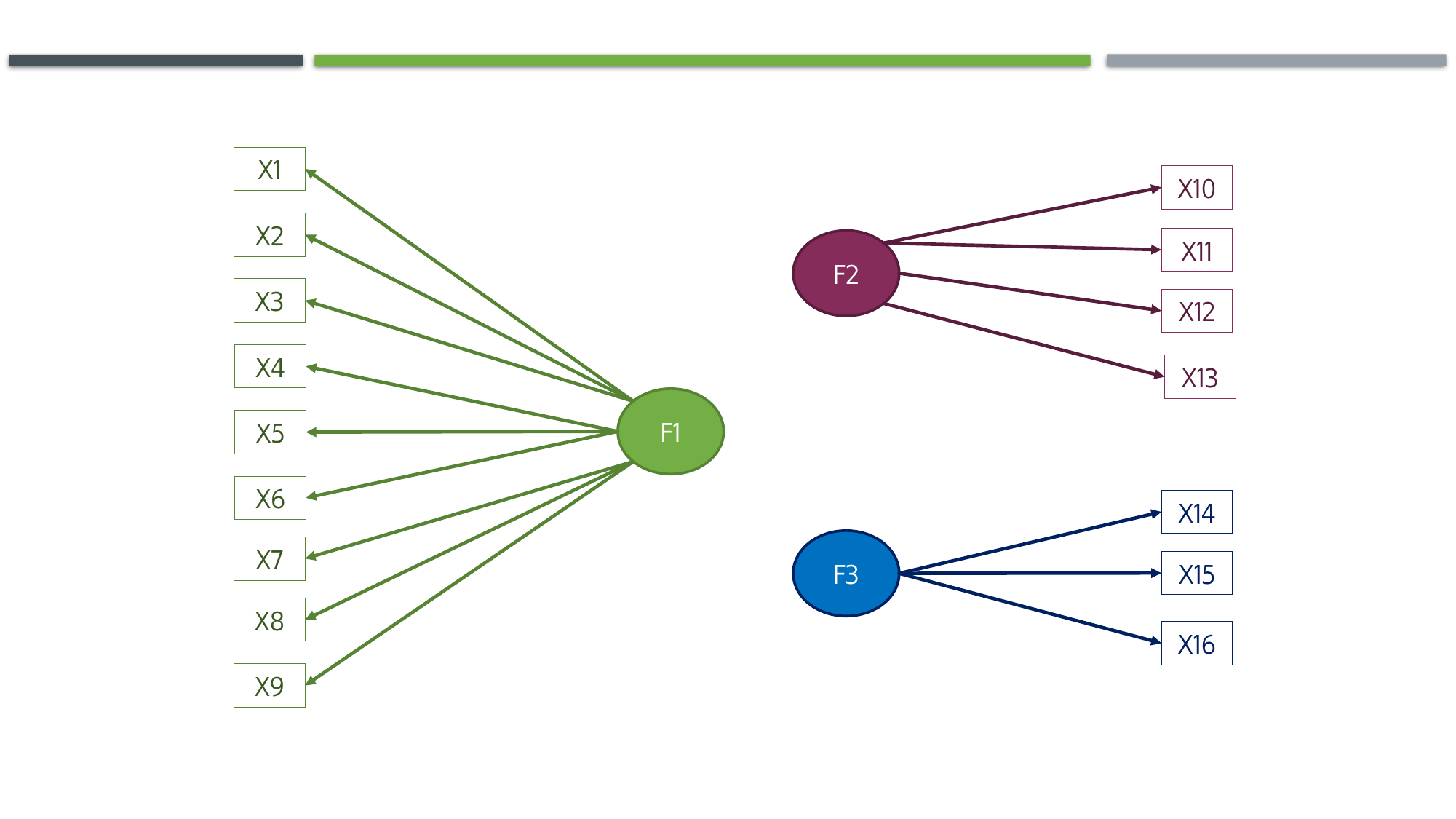

X1
X10
X2
X11
F2
X3
X12
X4
X13
F1
X5
X6
X14
F3
X7
X15
X8
X16
X9